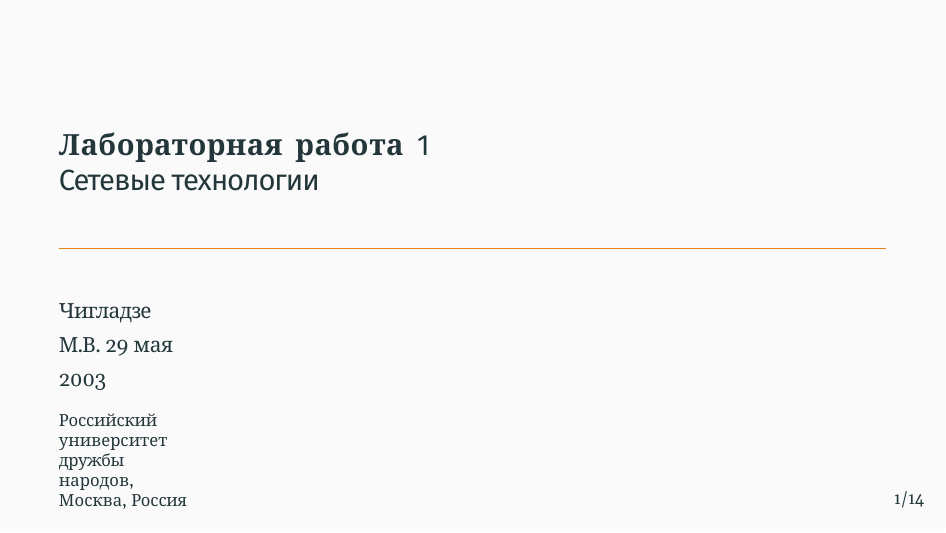

# Лабораторная работа 1 Сетевые технологии

Чигладзе М.В. 29 мая 2003
Российский университет дружбы народов, Москва, Россия
1/14